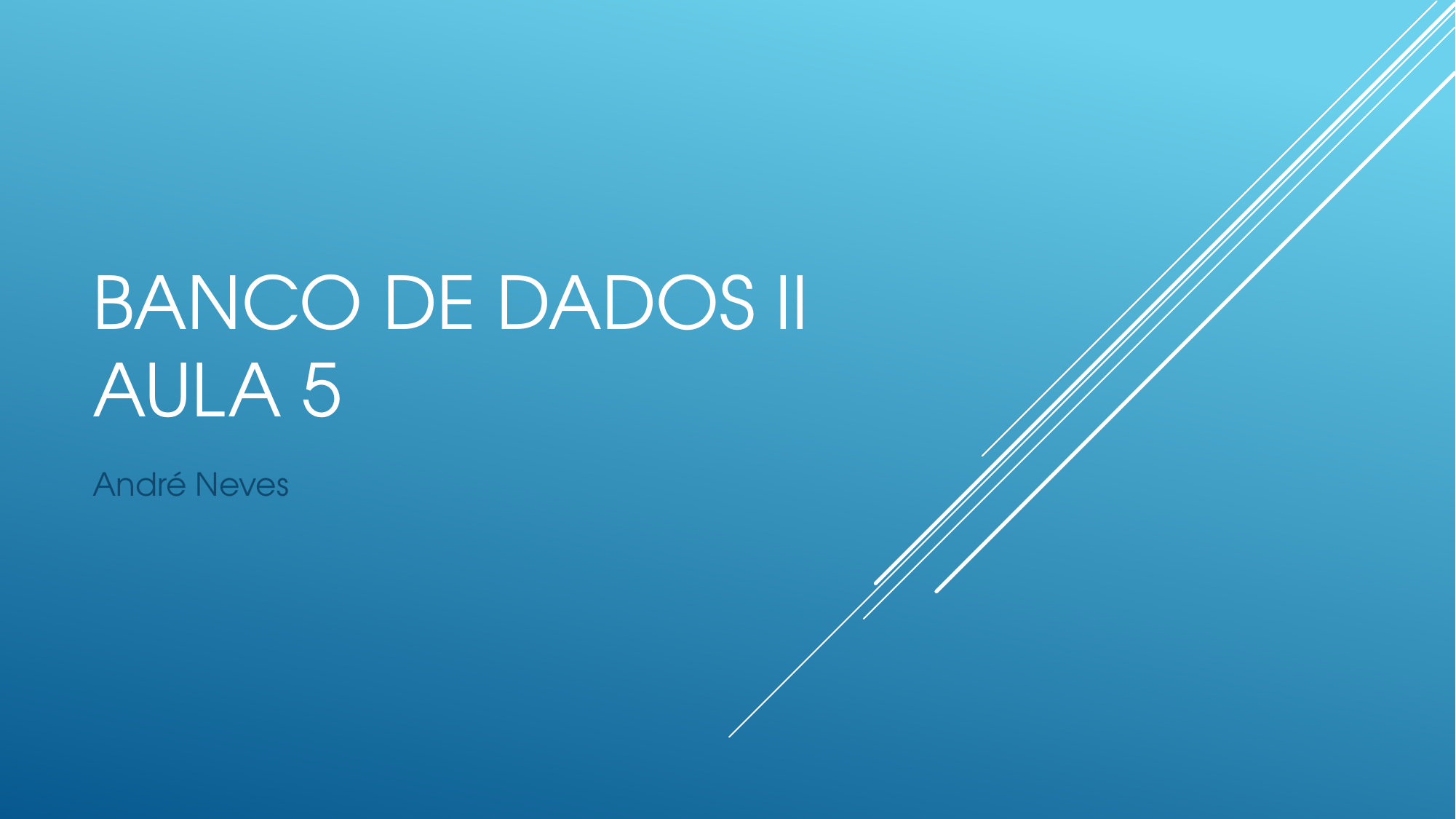

# Banco de dados II Aula 5
André Neves